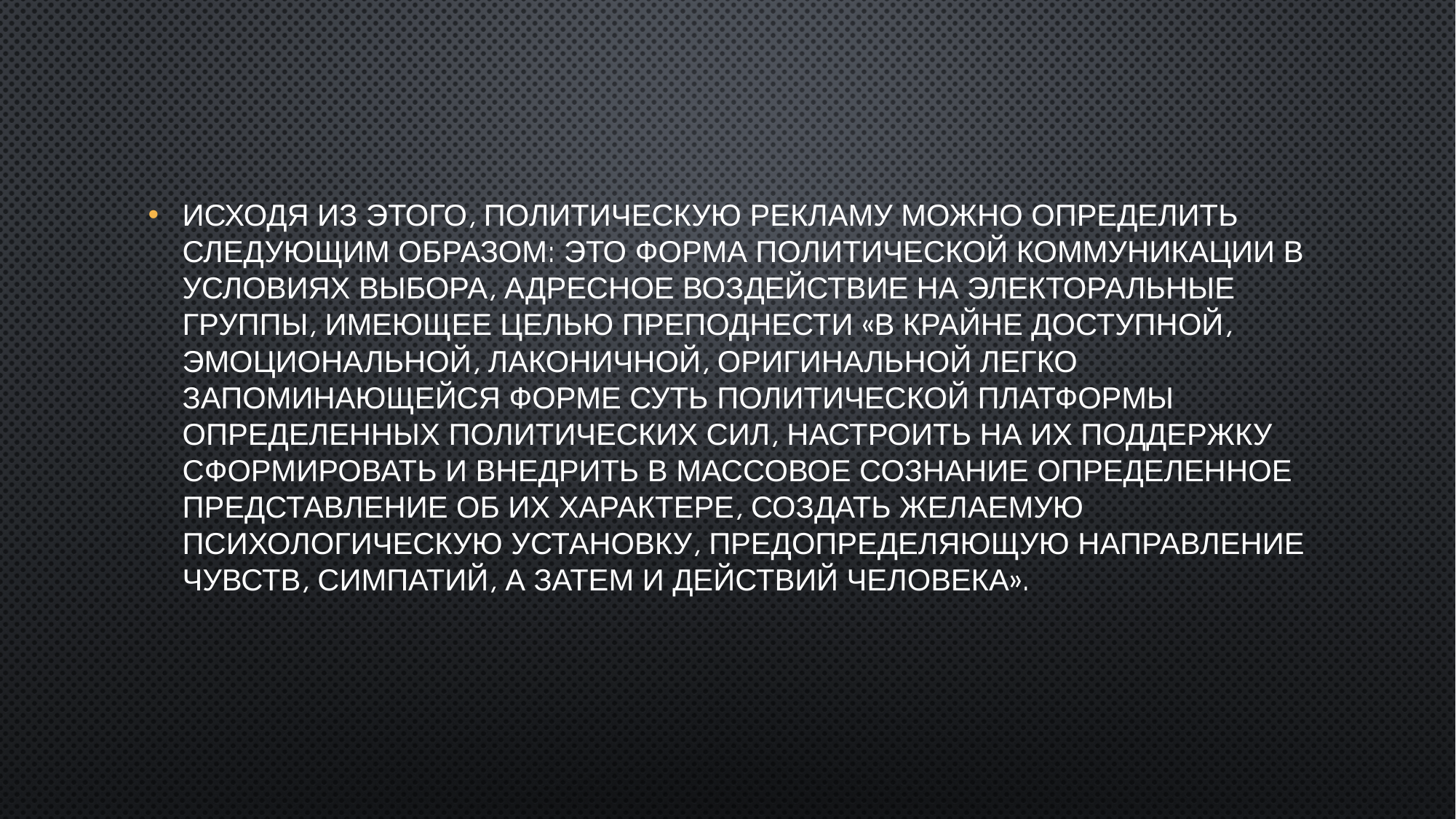

Исходя из этого, политическую рекламу можно определить следующим образом: это форма политической коммуникации в условиях выбора, адресное воздействие на электоральные группы, имеющее целью преподнести «в крайне доступной, эмоциональной, лаконичной, оригинальной легко запоминающейся форме суть политической платформы определенных политических сил, настроить на их поддержку сформировать и внедрить в массовое сознание определенное представление об их характере, создать желаемую психологическую установку, предопределяющую направление чувств, симпатий, а затем и действий человека».